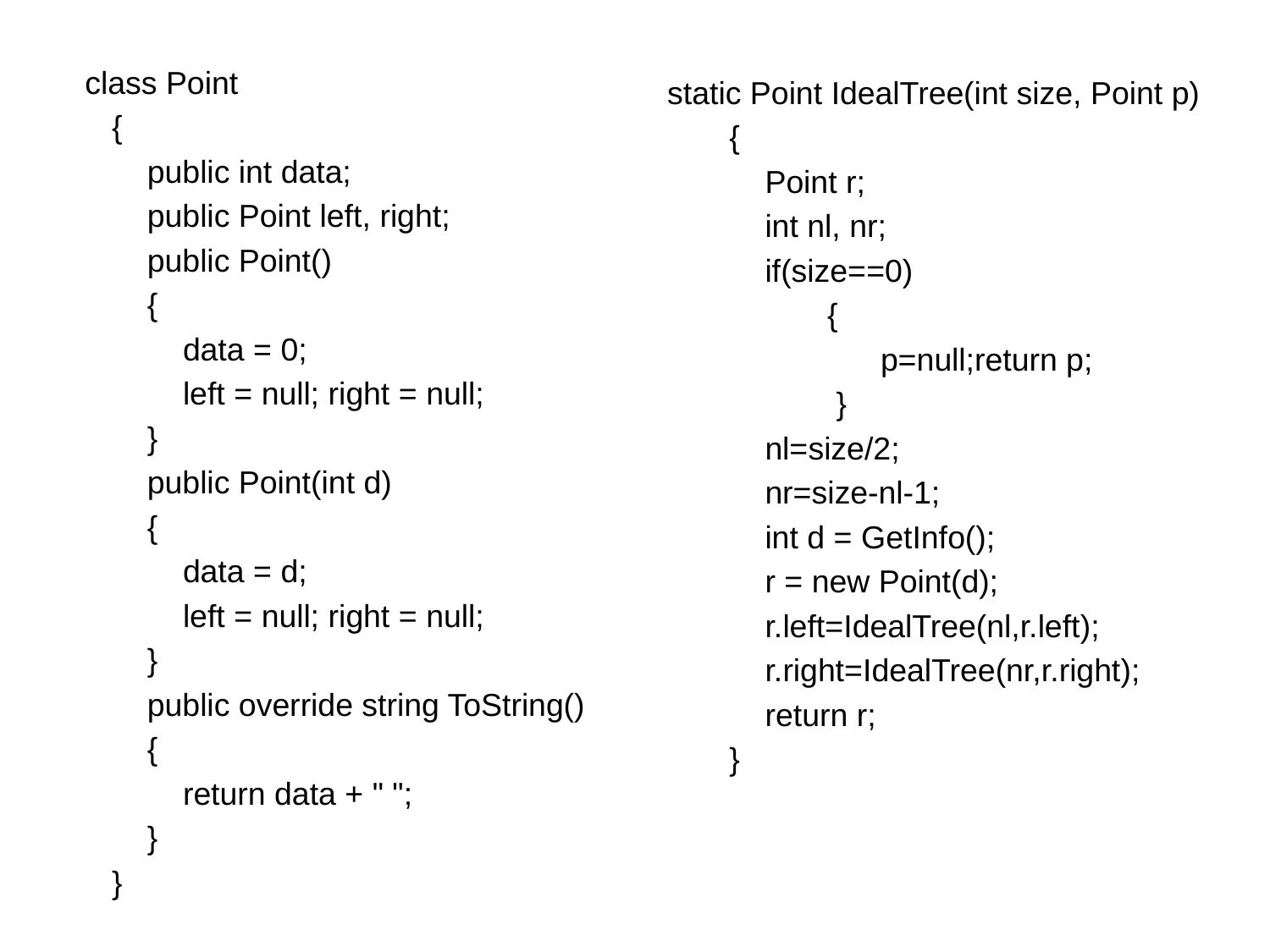

class Point
    {
        public int data;
        public Point left, right;
        public Point()
        {
            data = 0;
            left = null; right = null;
        }
        public Point(int d)
        {
            data = d;
            left = null; right = null;
        }
        public override string ToString()
        {
            return data + " ";
        }
    }
 static Point IdealTree(int size, Point p)
        {
            Point r;
            int nl, nr;
            if(size==0)
                   {
                         p=null;return p;
                    }
            nl=size/2;
            nr=size-nl-1;
            int d = GetInfo();
            r = new Point(d);
            r.left=IdealTree(nl,r.left);
            r.right=IdealTree(nr,r.right);
            return r;
        }